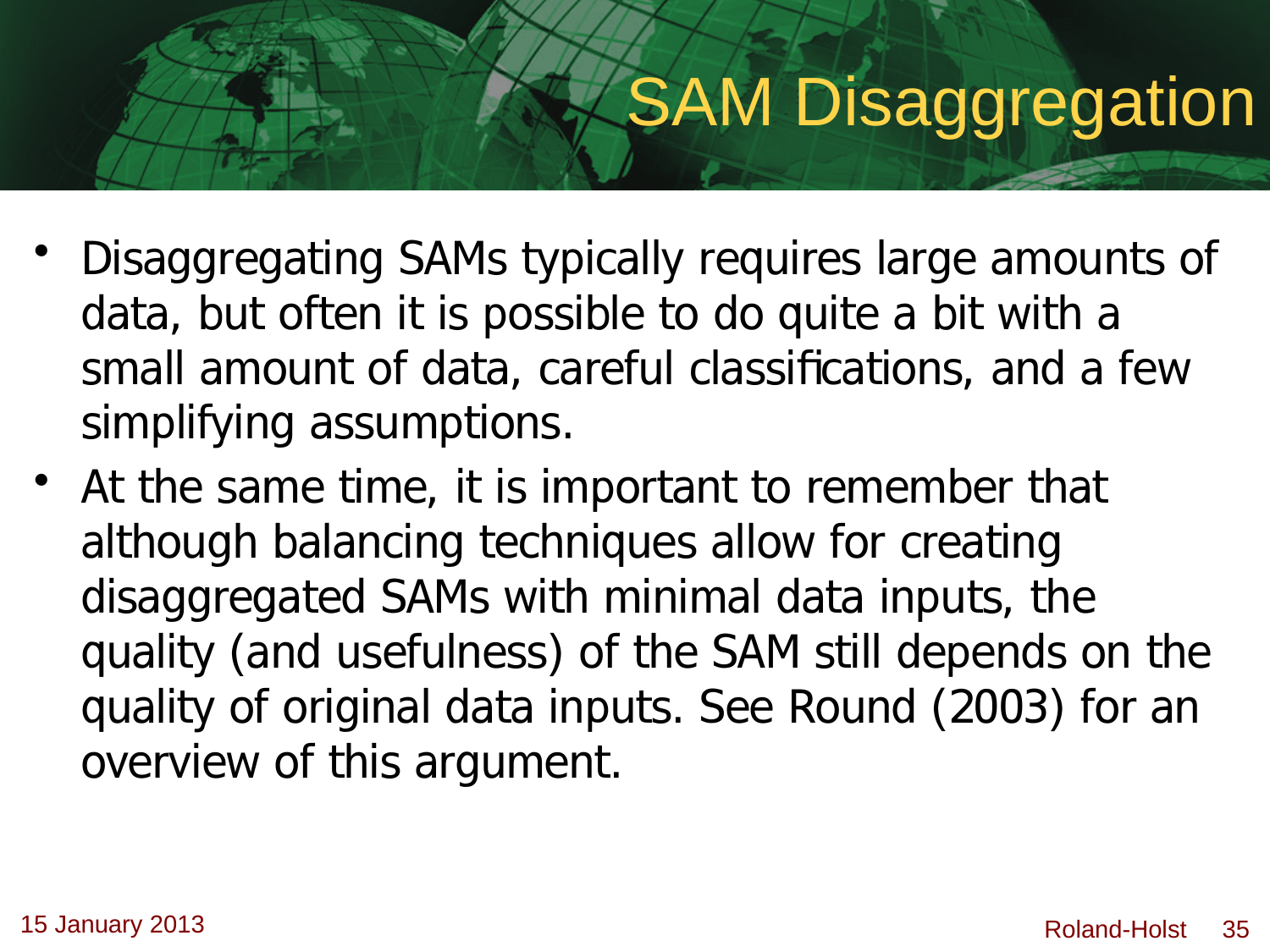

# SAM Disaggregation
Disaggregating SAMs typically requires large amounts of data, but often it is possible to do quite a bit with a small amount of data, careful classifications, and a few simplifying assumptions.
At the same time, it is important to remember that although balancing techniques allow for creating disaggregated SAMs with minimal data inputs, the quality (and usefulness) of the SAM still depends on the quality of original data inputs. See Round (2003) for an overview of this argument.